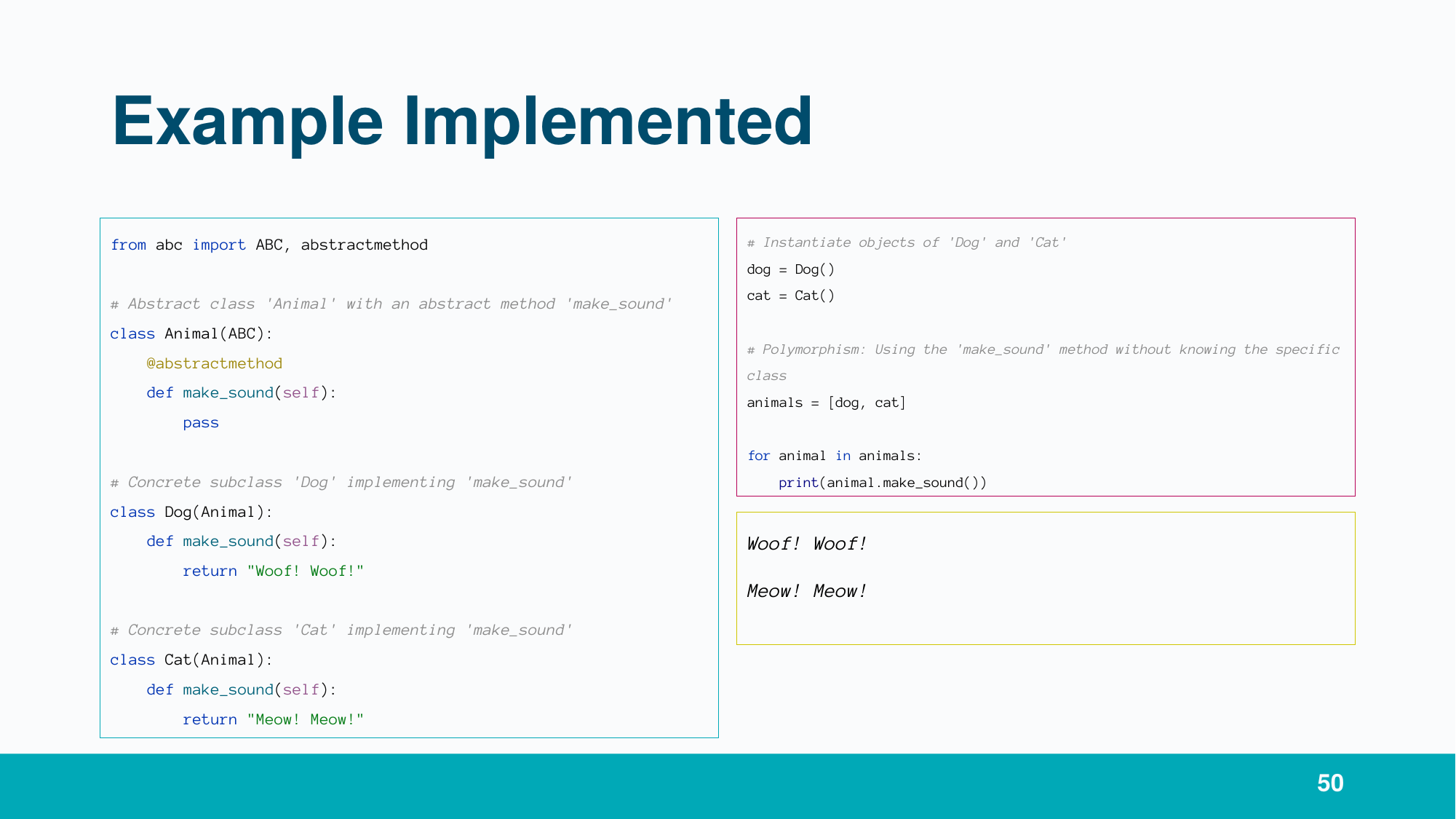

# Example Implemented
from abc import ABC, abstractmethod
# Abstract class 'Animal' with an abstract method 'make_sound'
class Animal(ABC):
    @abstractmethod
    def make_sound(self):
        pass
# Concrete subclass 'Dog' implementing 'make_sound'
class Dog(Animal):
    def make_sound(self):
        return "Woof! Woof!"
# Concrete subclass 'Cat' implementing 'make_sound'
class Cat(Animal):
    def make_sound(self):
        return "Meow! Meow!"

# Instantiate objects of 'Dog' and 'Cat' dog = Dog() cat = Cat() # Polymorphism: Using the 'make_sound' method without knowing the specific class animals = [dog, cat] for animal in animals: print(animal.make_sound())
Woof! Woof!
Meow! Meow!
50